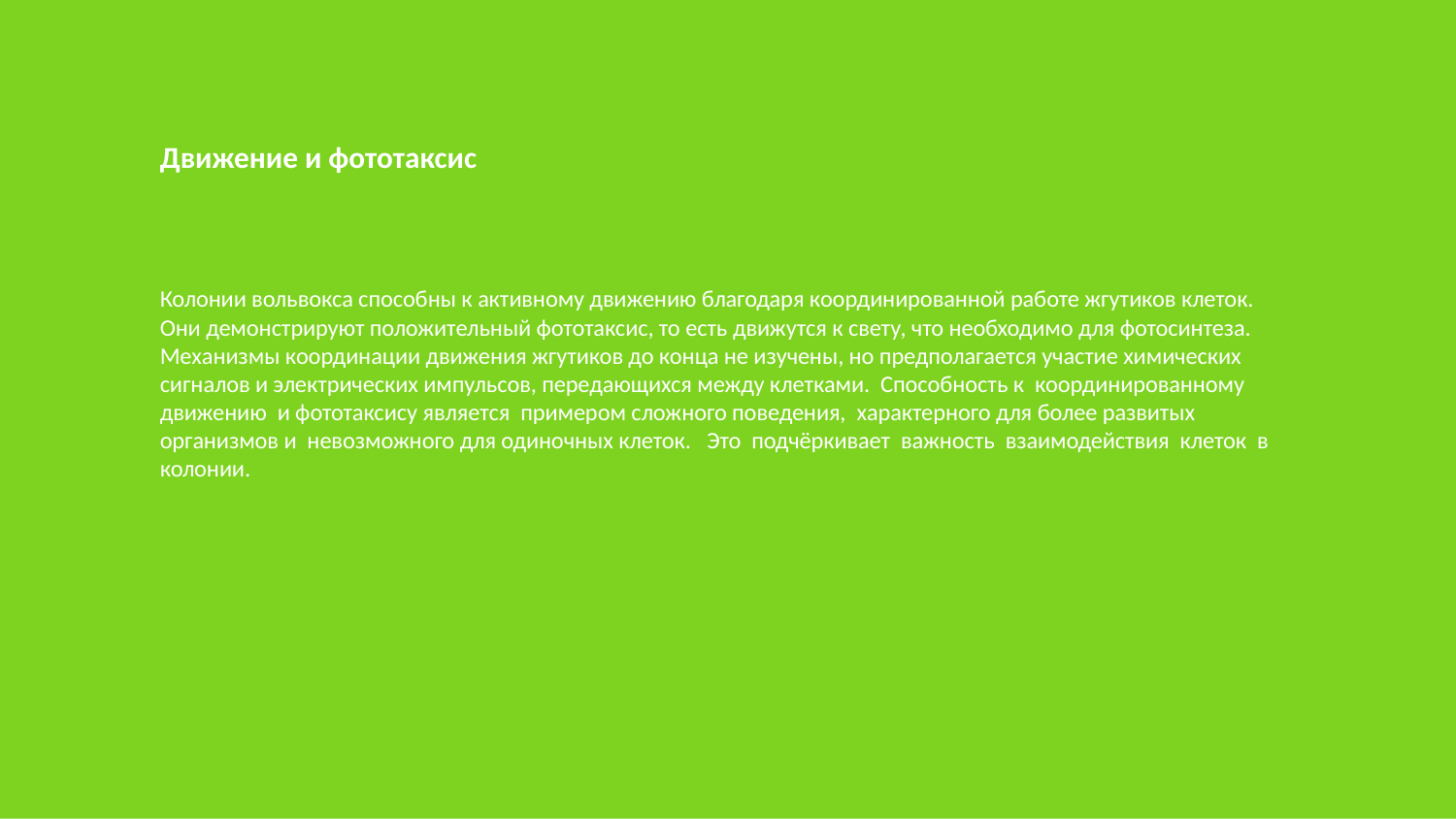

Движение и фототаксис
Колонии вольвокса способны к активному движению благодаря координированной работе жгутиков клеток.  Они демонстрируют положительный фототаксис, то есть движутся к свету, что необходимо для фотосинтеза.  Механизмы координации движения жгутиков до конца не изучены, но предполагается участие химических сигналов и электрических импульсов, передающихся между клетками.  Способность к  координированному движению  и фототаксису является  примером сложного поведения,  характерного для более развитых организмов и  невозможного для одиночных клеток.   Это  подчёркивает  важность  взаимодействия  клеток  в колонии.